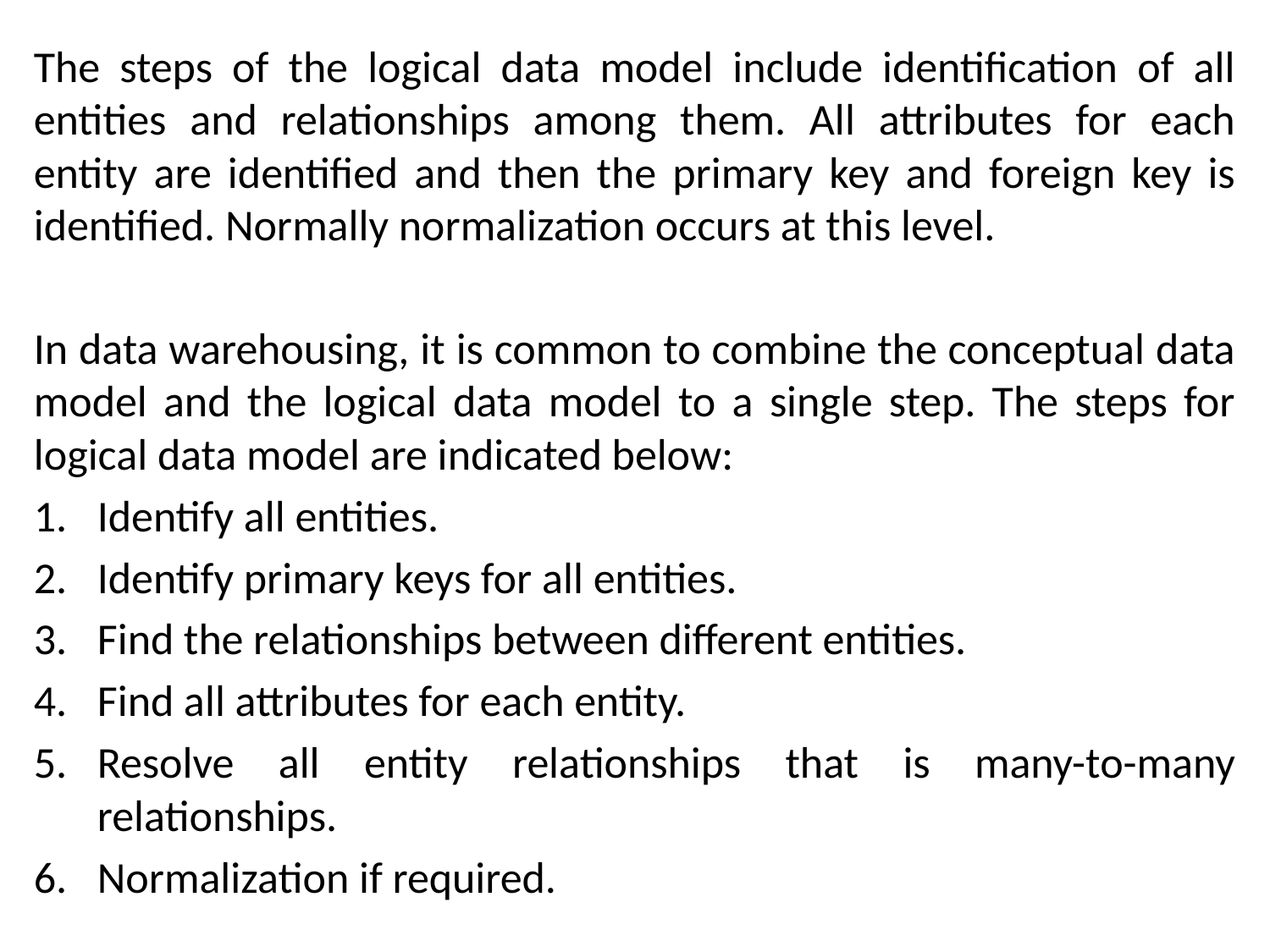

The steps of the logical data model include identification of all entities and relationships among them. All attributes for each entity are identified and then the primary key and foreign key is identified. Normally normalization occurs at this level.

In data warehousing, it is common to combine the conceptual data model and the logical data model to a single step. The steps for logical data model are indicated below:
Identify all entities.
Identify primary keys for all entities.
Find the relationships between different entities.
Find all attributes for each entity.
Resolve all entity relationships that is many-to-many relationships.
Normalization if required.